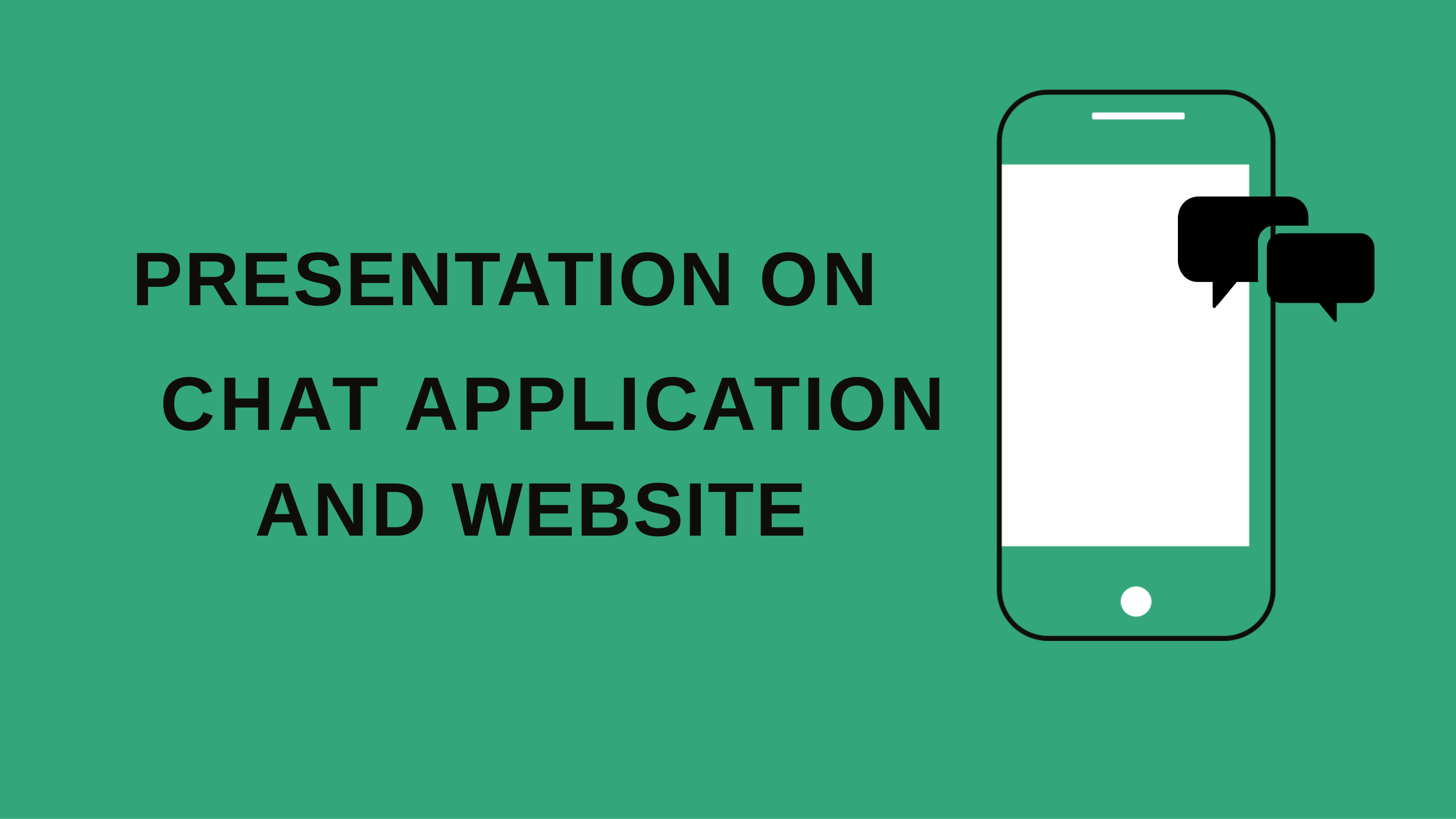

# PRESENTATION ON  CHAT APPLICATION
AND WEBSITE